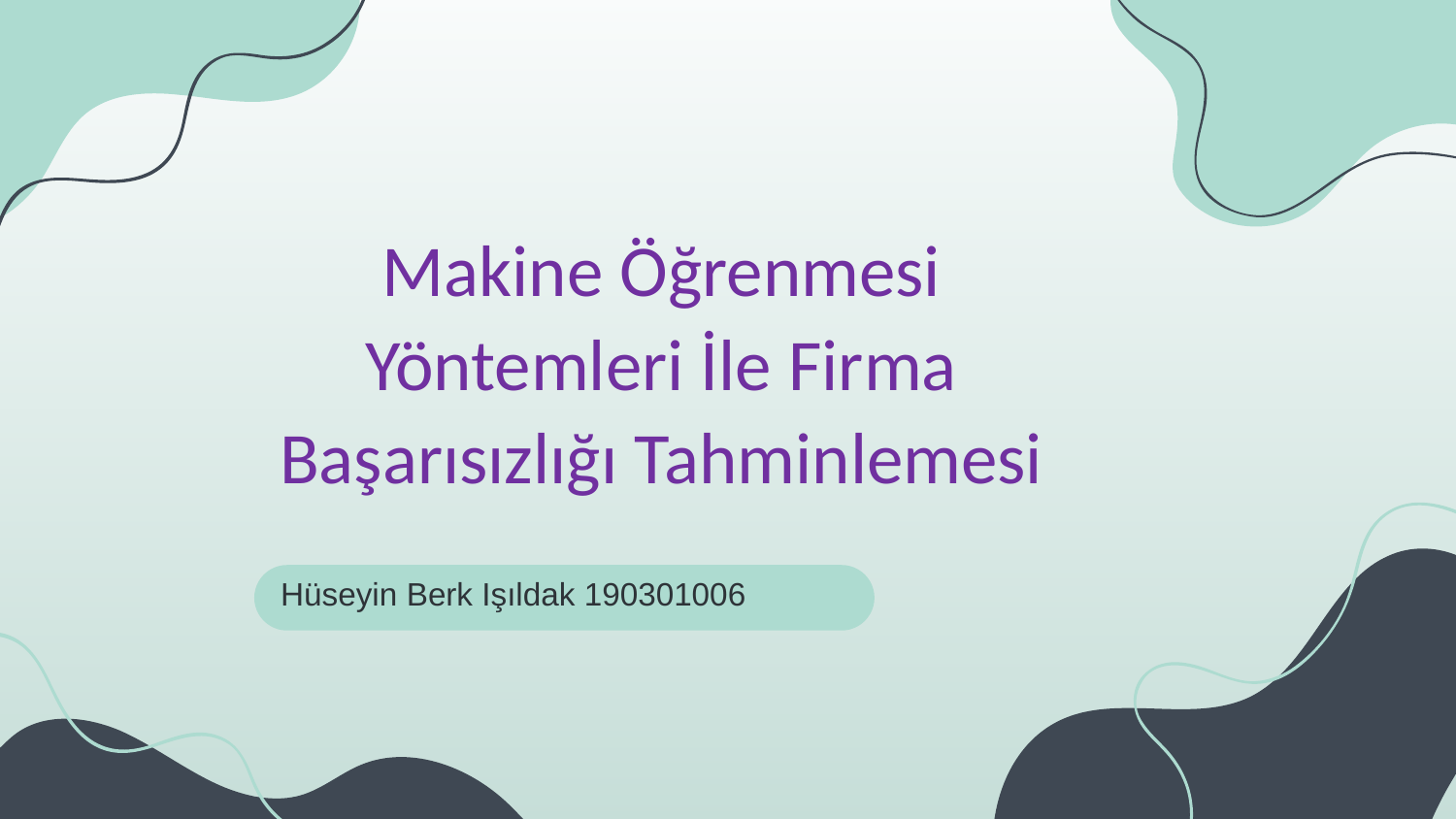

# Makine Öğrenmesi Yöntemleri İle Firma Başarısızlığı Tahminlemesi

Hüseyin Berk Işıldak 190301006